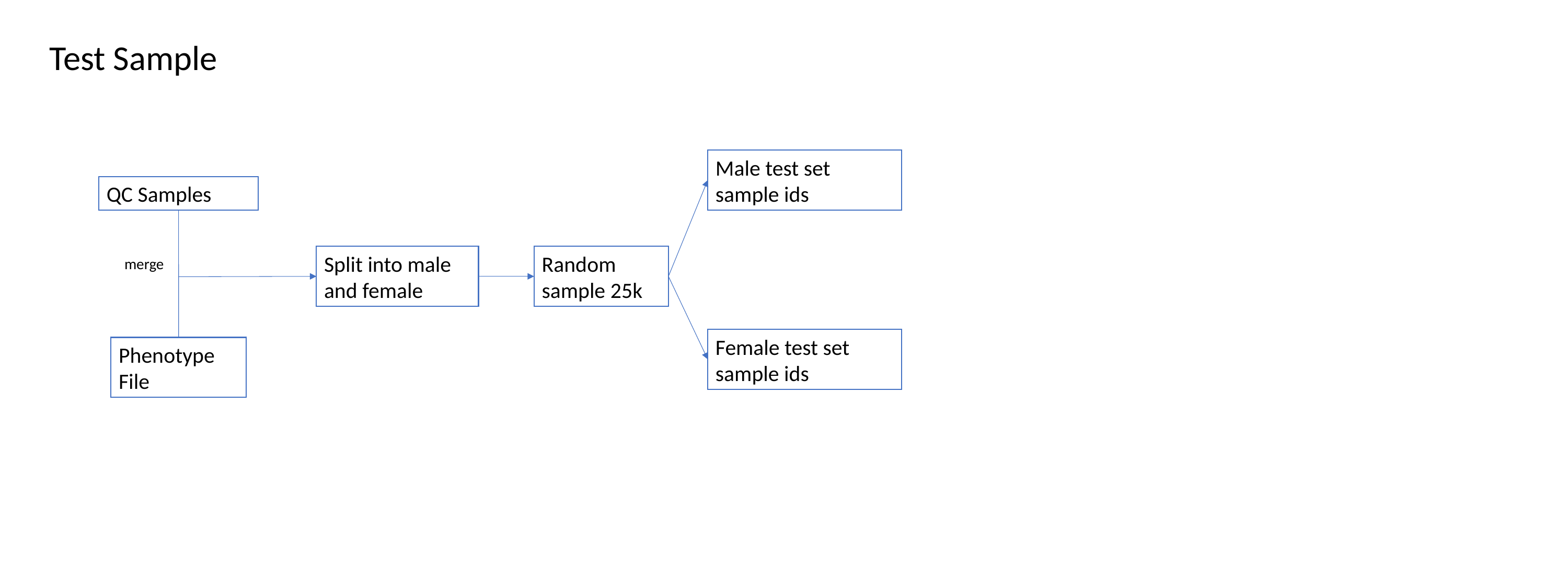

Test Sample
Male test set sample ids
QC Samples
Split into male and female
Random sample 25k
merge
Female test set sample ids
Phenotype File